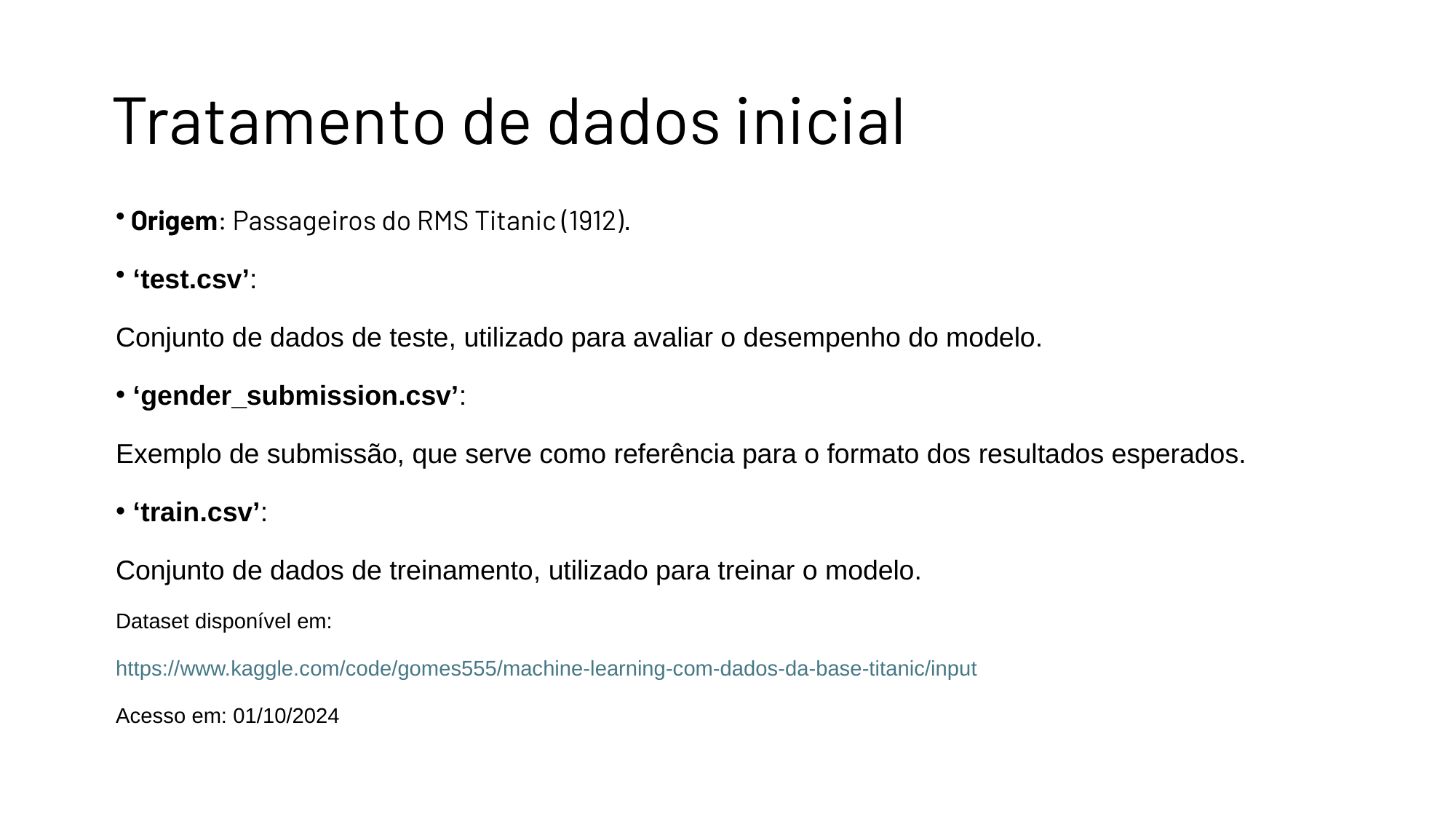

# Tratamento de dados inicial
 Origem: Passageiros do RMS Titanic (1912).
 ‘test.csv’:
Conjunto de dados de teste, utilizado para avaliar o desempenho do modelo.
 ‘gender_submission.csv’:
Exemplo de submissão, que serve como referência para o formato dos resultados esperados.
 ‘train.csv’:
Conjunto de dados de treinamento, utilizado para treinar o modelo.
Dataset disponível em:
https://www.kaggle.com/code/gomes555/machine-learning-com-dados-da-base-titanic/input
Acesso em: 01/10/2024